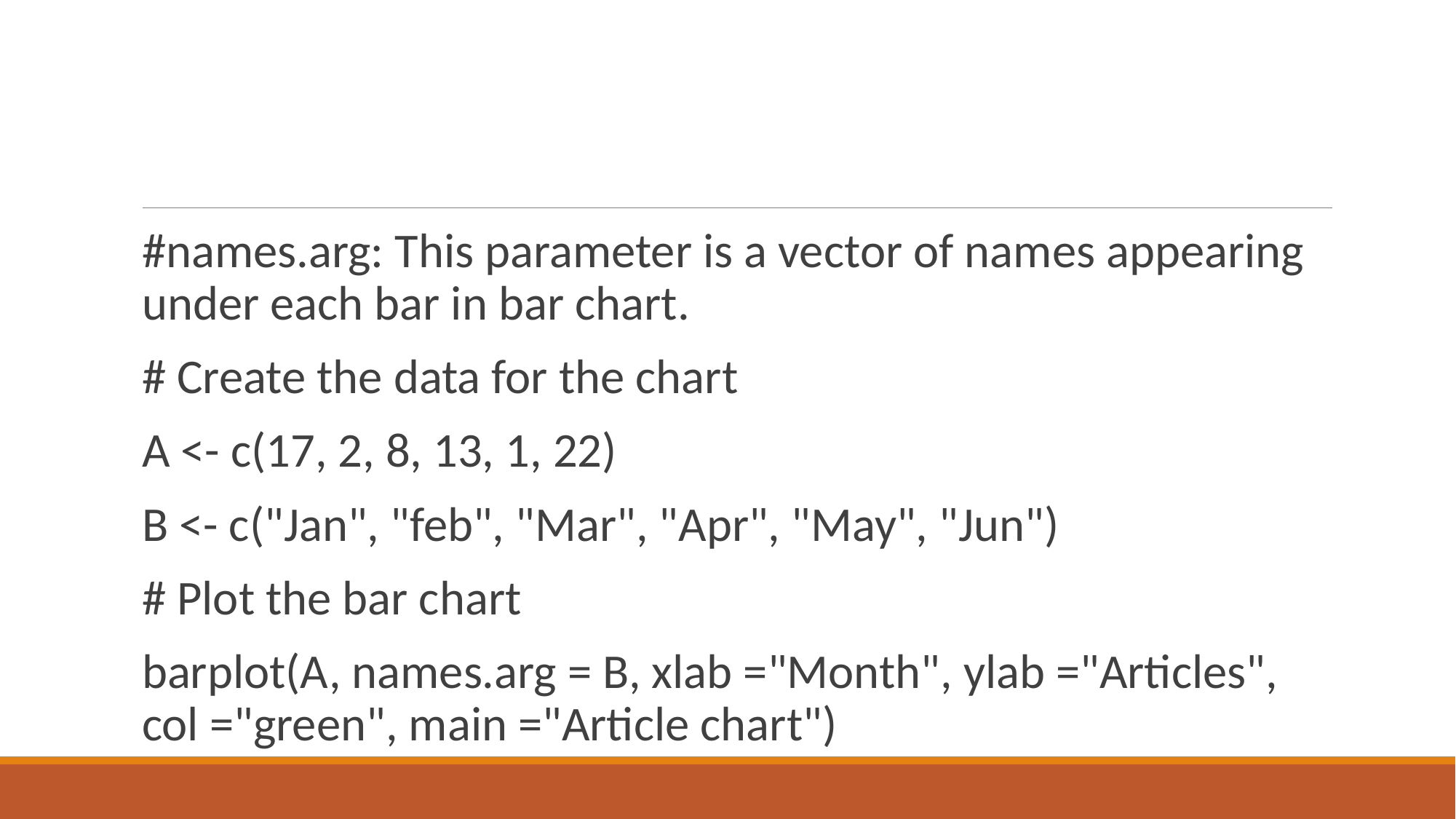

#
#names.arg: This parameter is a vector of names appearing under each bar in bar chart.
# Create the data for the chart
A <- c(17, 2, 8, 13, 1, 22)
B <- c("Jan", "feb", "Mar", "Apr", "May", "Jun")
# Plot the bar chart
barplot(A, names.arg = B, xlab ="Month", ylab ="Articles", col ="green", main ="Article chart")